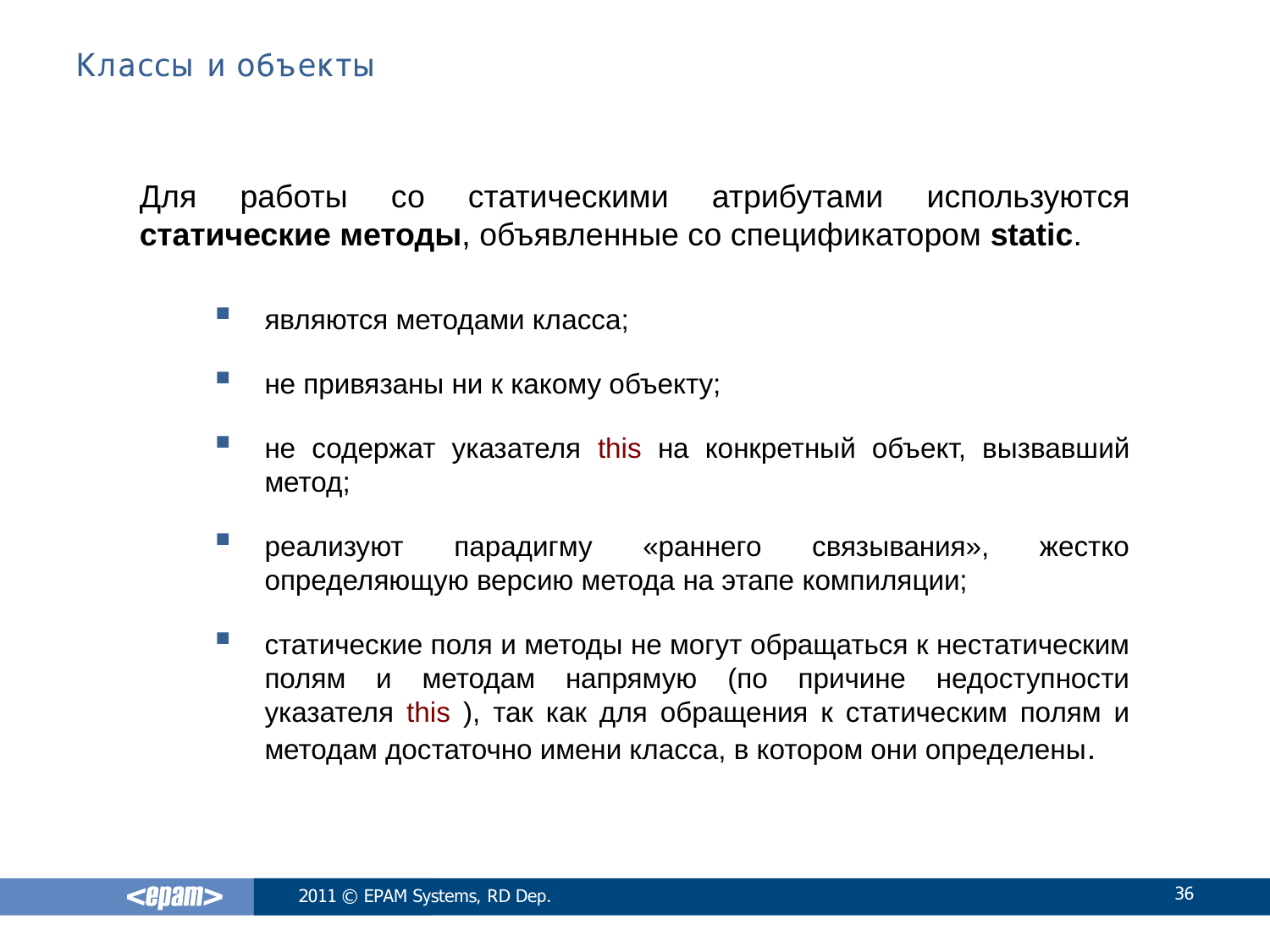

# Классы и объекты
Для работы со статическими атрибутами используются статические методы, объявленные со спецификатором static.

являются методами класса;

не привязаны ни к какому объекту;

не содержат указателя this на конкретный объект, вызвавший метод;

реализуют парадигму «раннего связывания», жестко определяющую версию метода на этапе компиляции;

статические поля и методы не могут обращаться к нестатическим полям и методам напрямую (по причине недоступности указателя this ), так как для обращения к статическим полям и методам достаточно имени класса, в котором они определены.

36
2011 © EPAM Systems, RD Dep.